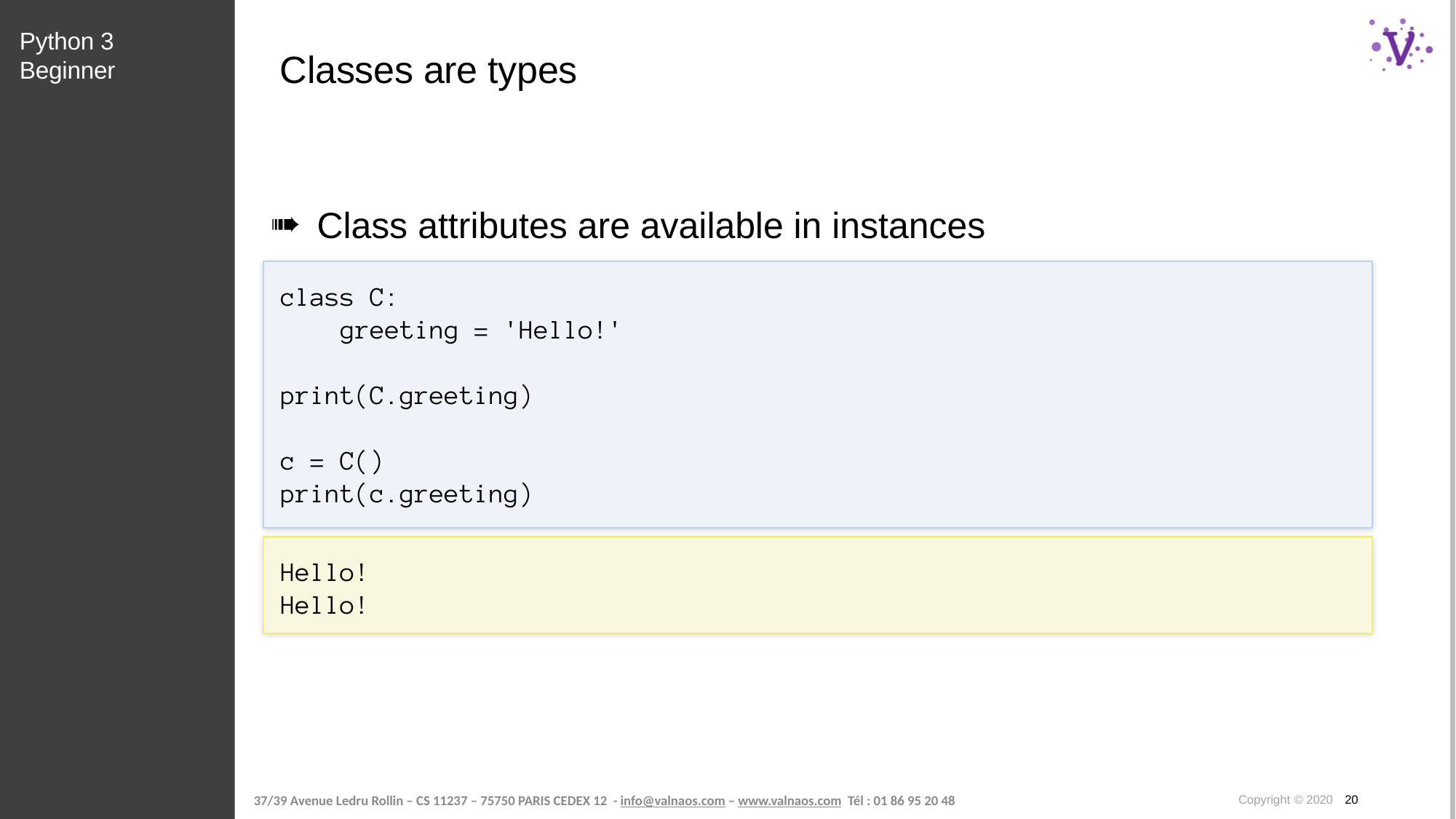

Python 3 Beginner
# Classes are types
Class attributes are available in instances
class C:
    greeting = 'Hello!'

print(C.greeting)
c = C()
print(c.greeting)

Hello!
Hello!
Copyright © 2020   20